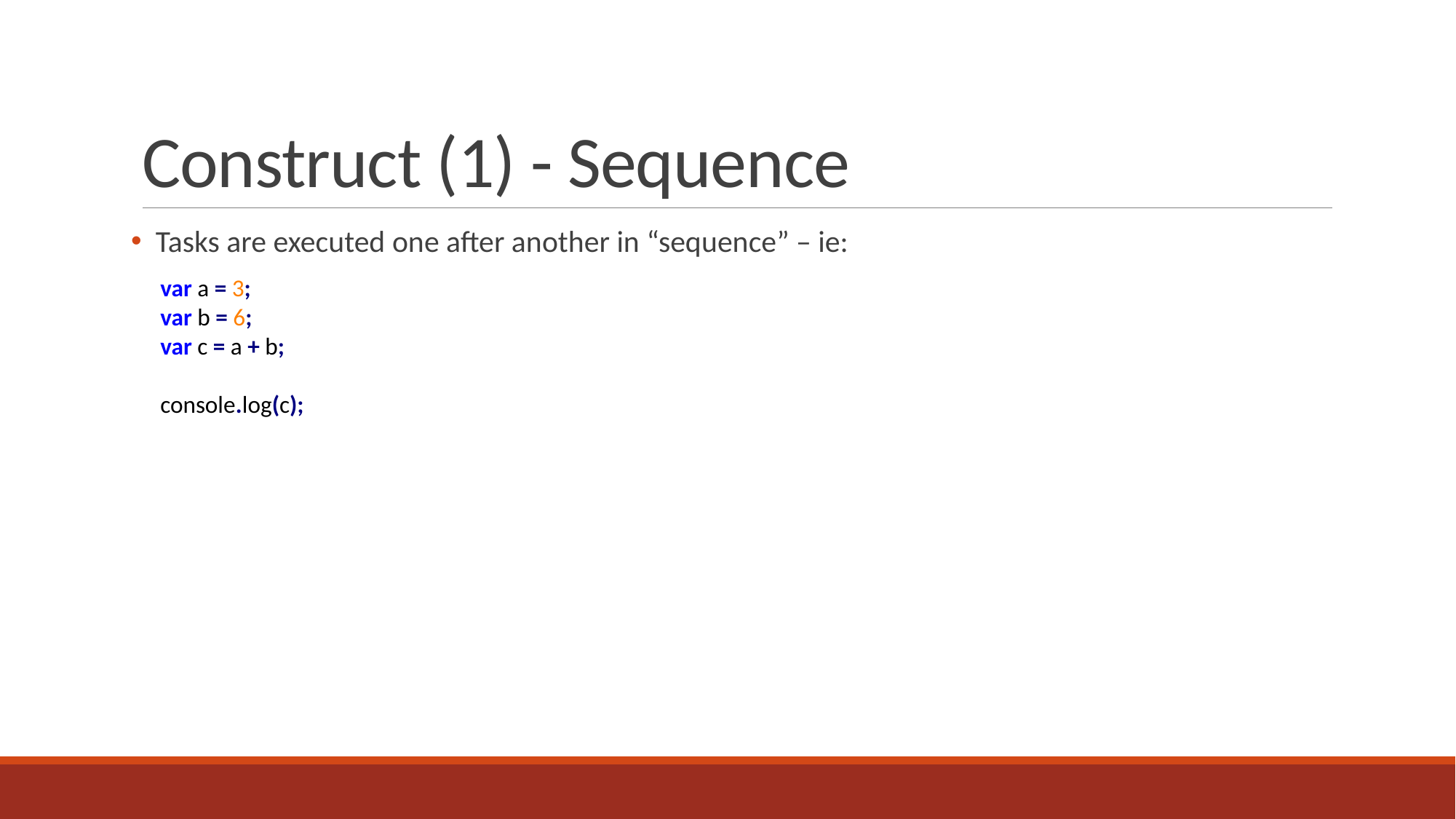

# Construct (1) - Sequence
  Tasks are executed one after another in “sequence” – ie:

var a = 3;
var b = 6;
var c = a + b;

console.log(c);